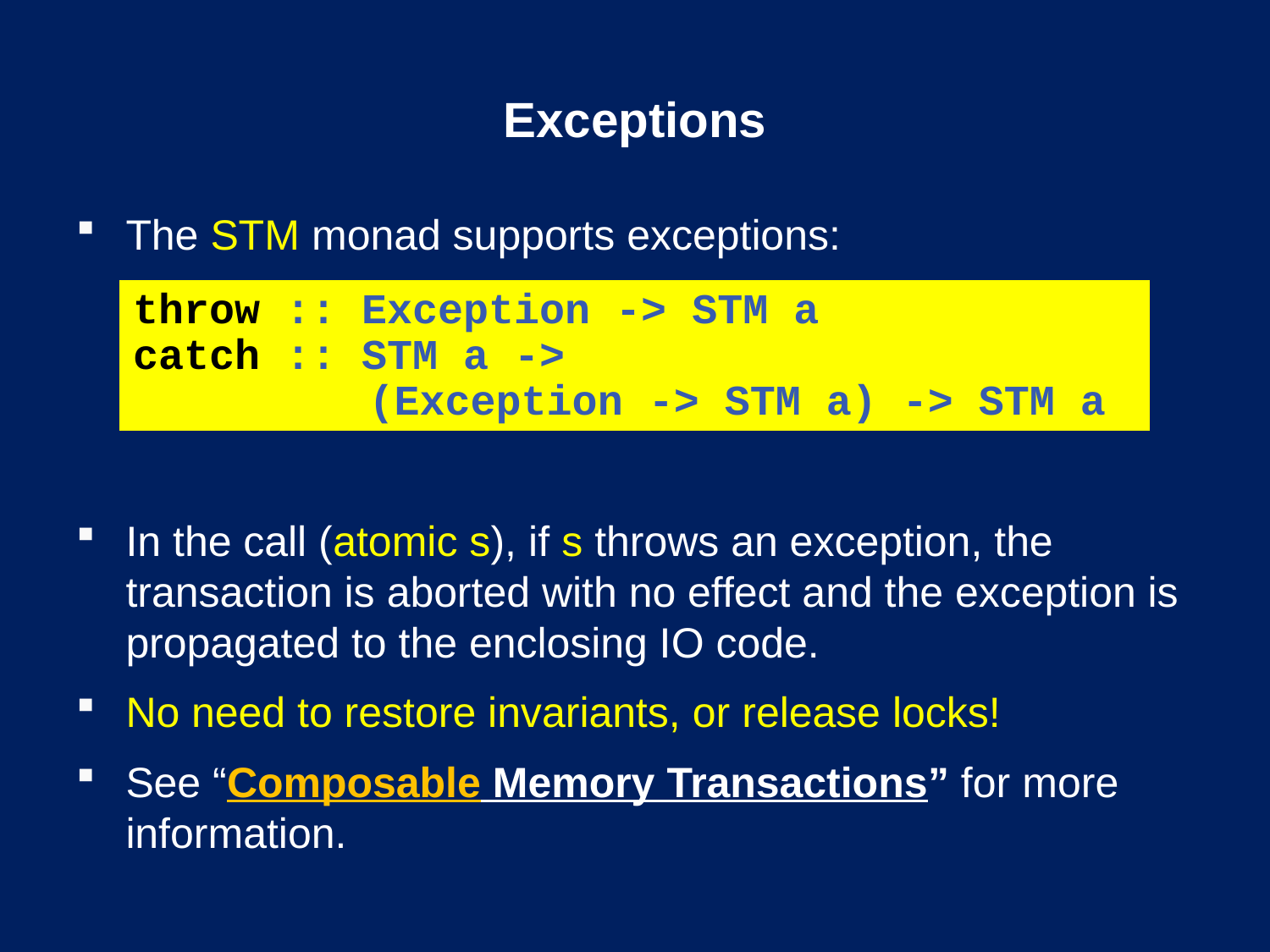

# Exceptions
The STM monad supports exceptions:

In the call (atomic s), if s throws an exception, the transaction is aborted with no effect and the exception is propagated to the enclosing IO code.
No need to restore invariants, or release locks!
See “Composable Memory Transactions” for more information.
throw :: Exception -> STM a
catch :: STM a ->                    	(Exception -> STM a) -> STM a